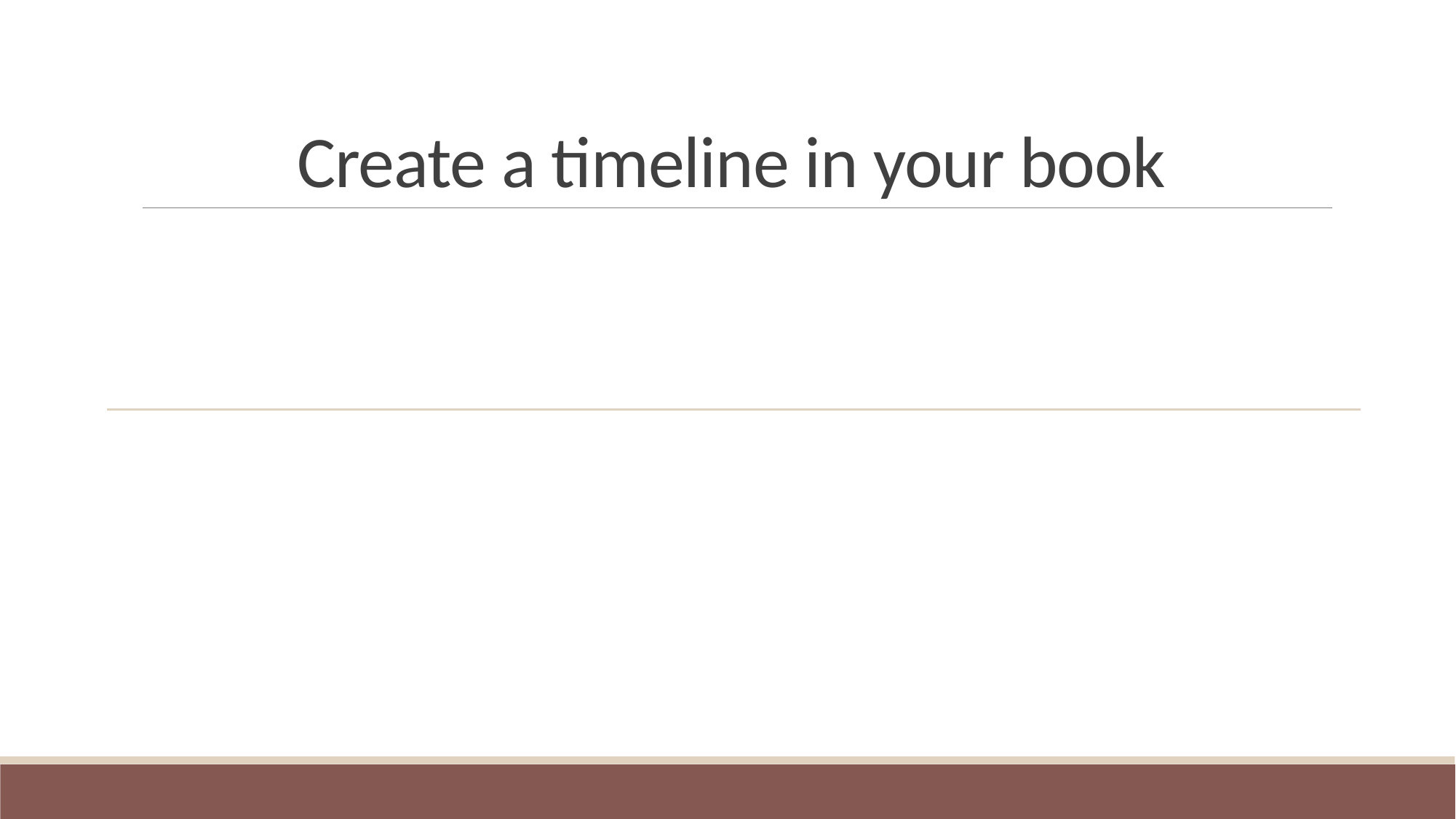

# Create a timeline in your book